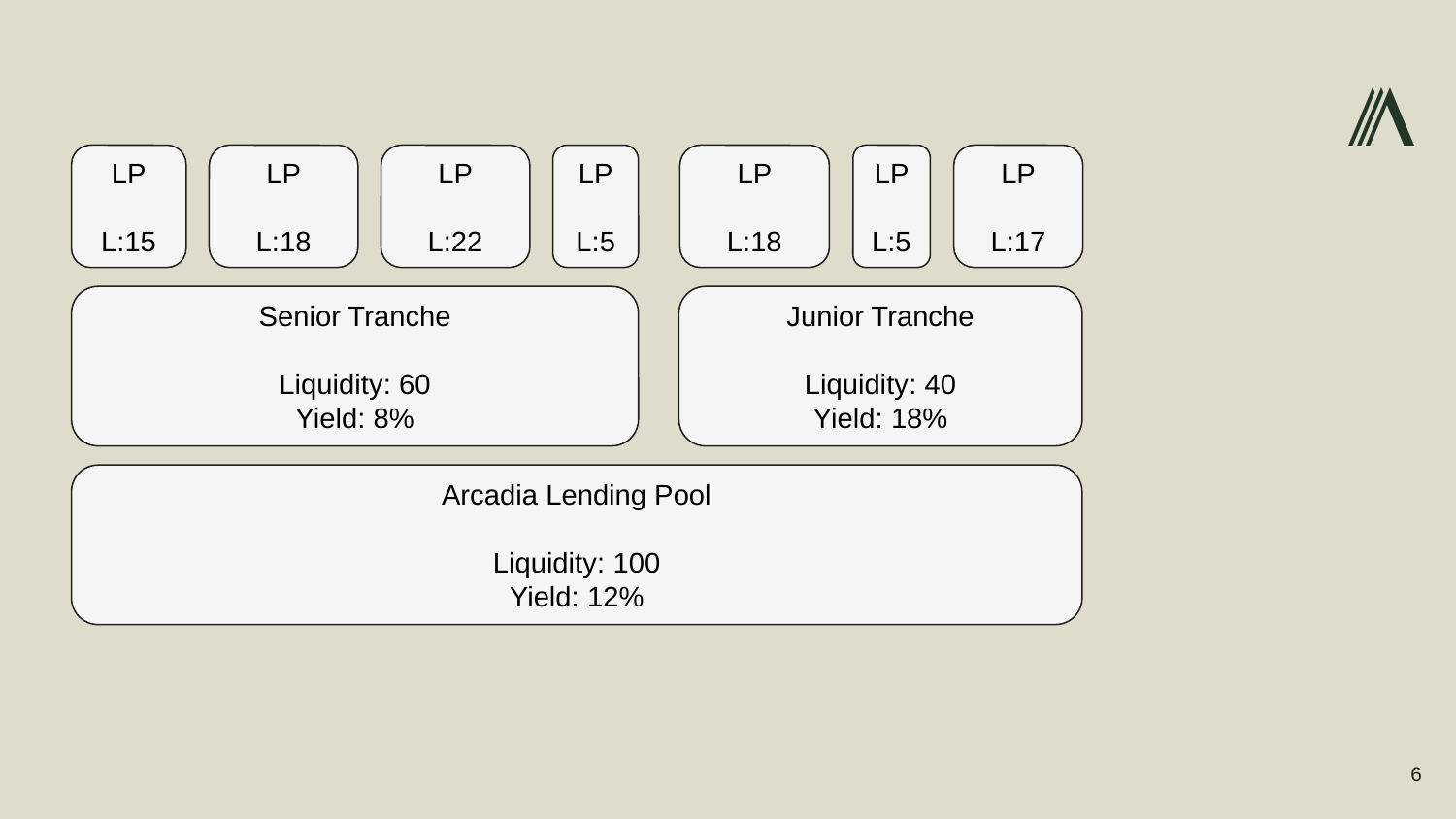

LP

L:15
LP

L:18
LP

L:22
LP

L:5
LP

L:18
LP

L:5
LP

L:17
Senior Tranche

Liquidity: 60
Yield: 8%
Junior Tranche

Liquidity: 40
Yield: 18%
Arcadia Lending Pool

Liquidity: 100
Yield: 12%
6